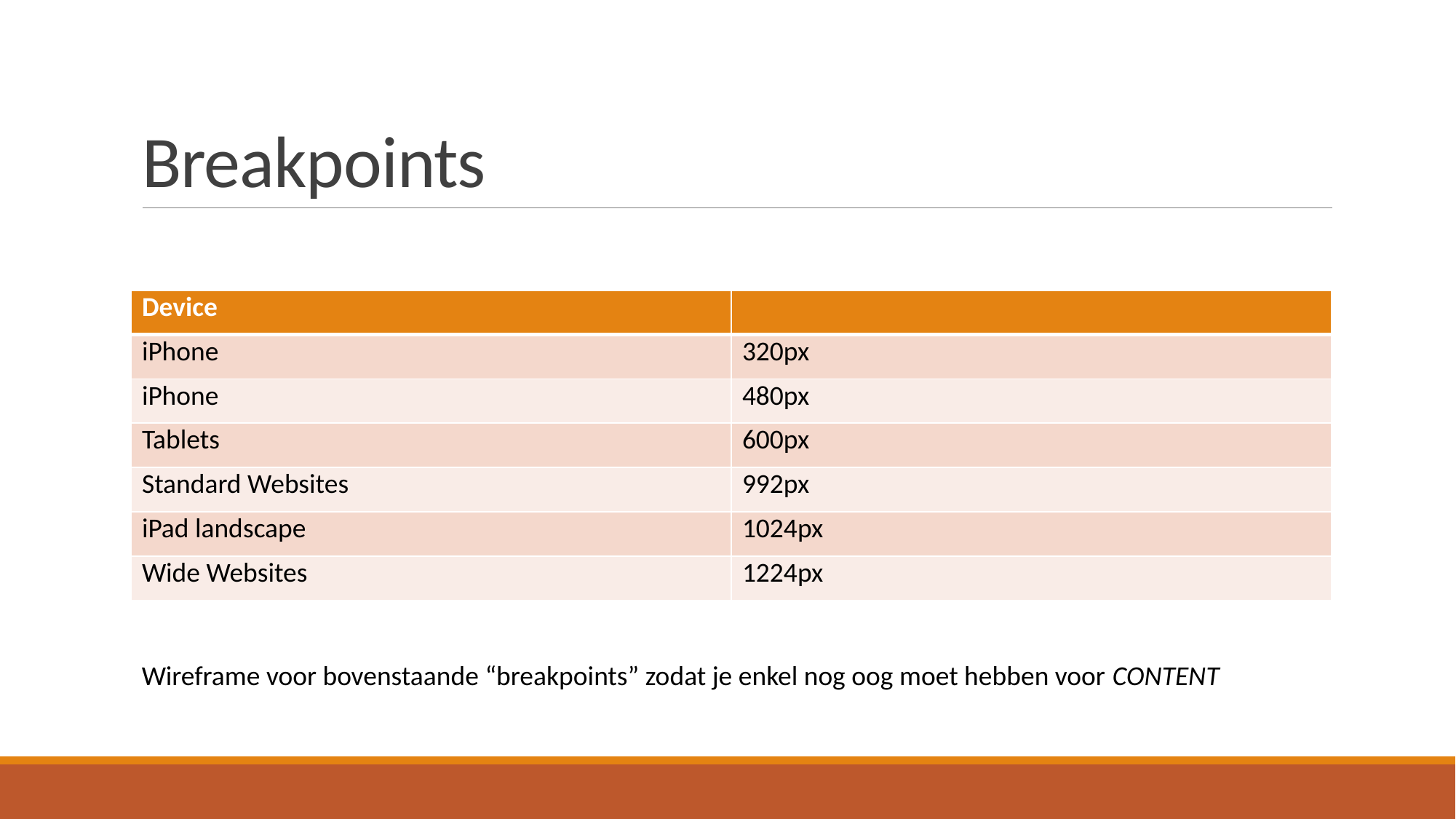

# Breakpoints
| Device |  |
| --- | --- |
| iPhone | 320px |
| iPhone | 480px |
| Tablets | 600px |
| Standard Websites | 992px |
| iPad landscape | 1024px |
| Wide Websites | 1224px |
Wireframe voor bovenstaande “breakpoints” zodat je enkel nog oog moet hebben voor CONTENT